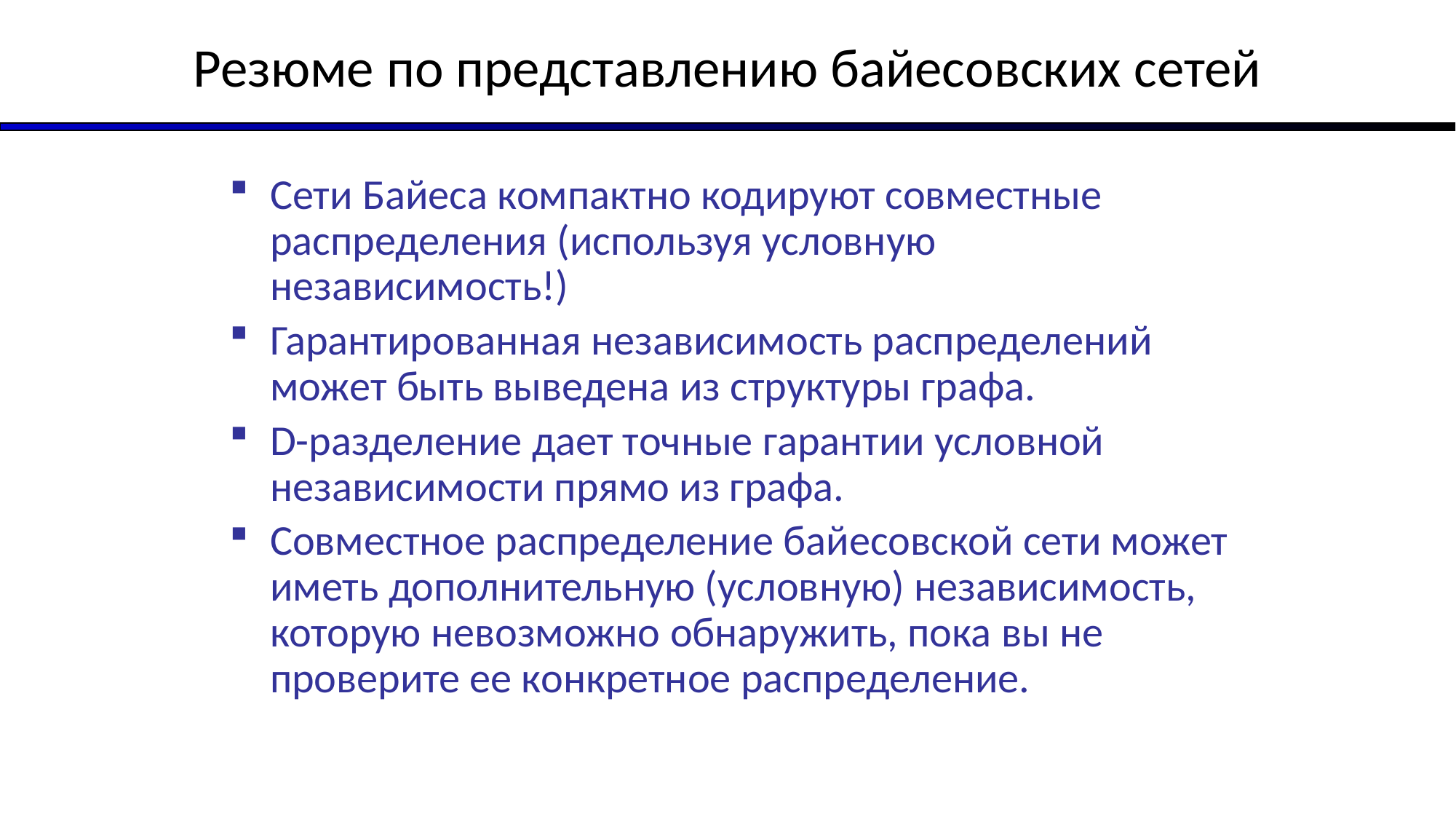

# Резюме по представлению байесовских сетей
Сети Байеса компактно кодируют совместные распределения (используя условную независимость!)
Гарантированная независимость распределений может быть выведена из структуры графа.
D-разделение дает точные гарантии условной независимости прямо из графа.
Совместное распределение байесовской сети может иметь дополнительную (условную) независимость, которую невозможно обнаружить, пока вы не проверите ее конкретное распределение.